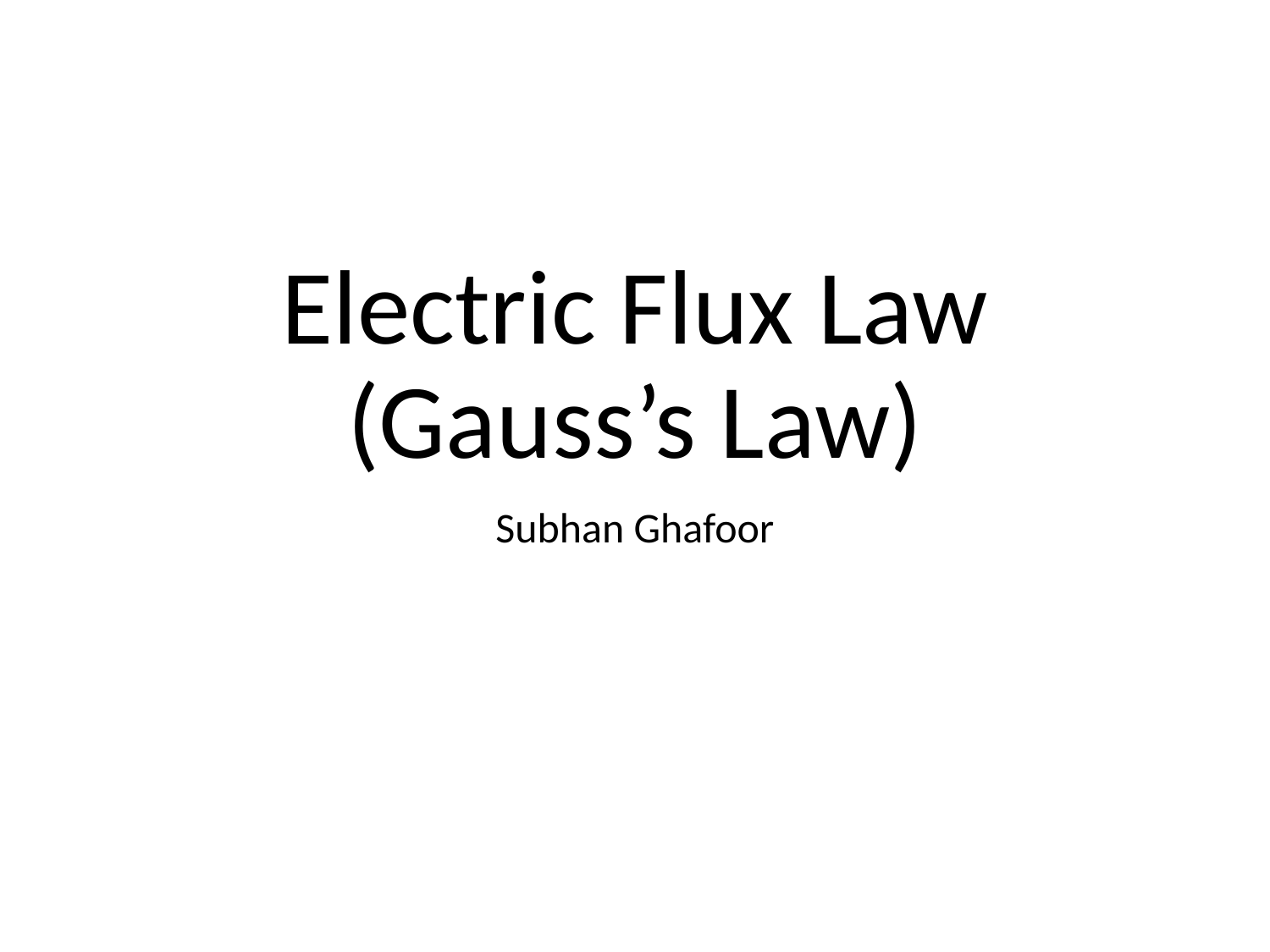

# Electric Flux Law (Gauss’s Law)
Subhan Ghafoor